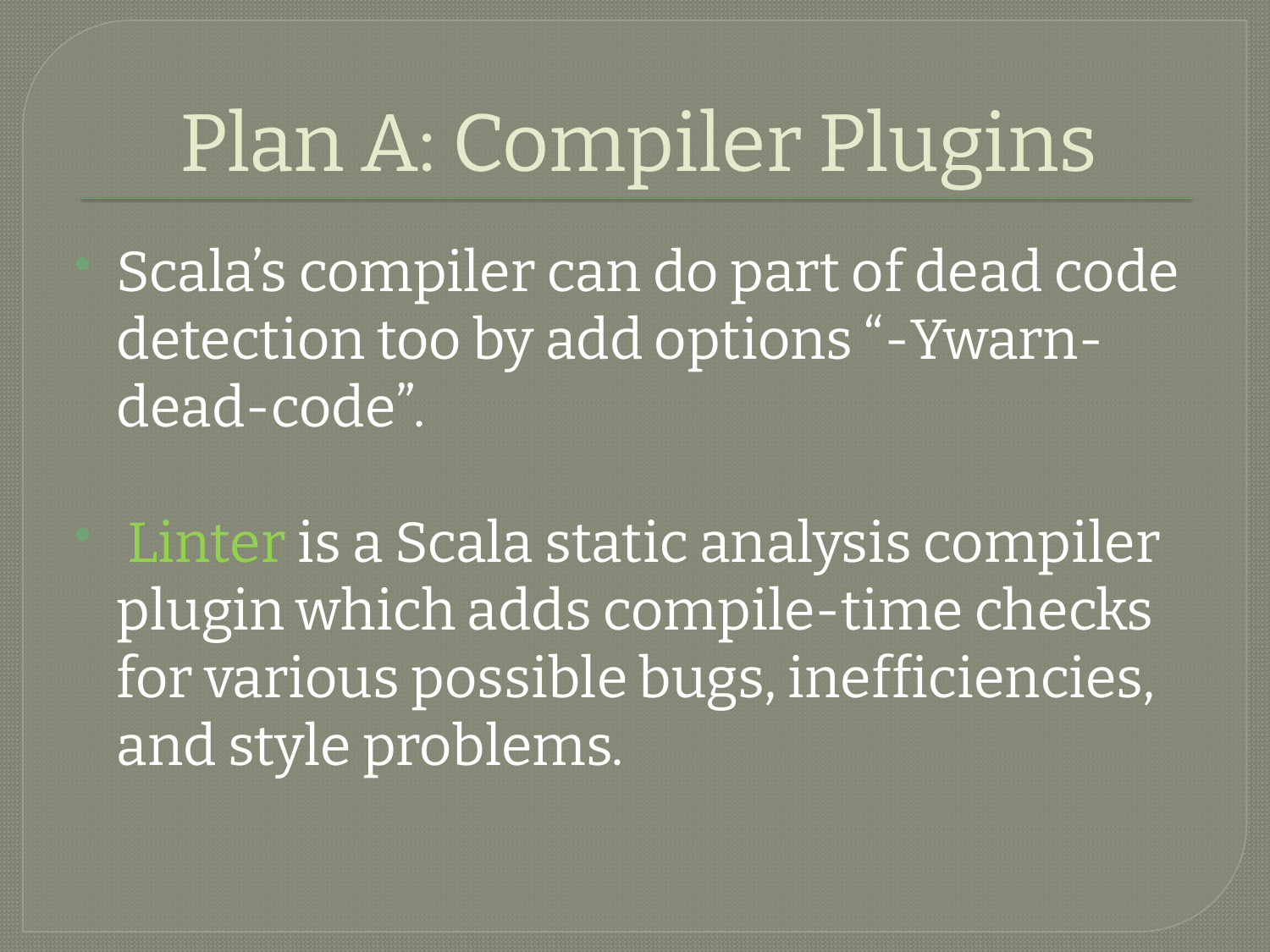

# Plan A: Compiler Plugins
Scala’s compiler can do part of dead code detection too by add options “-Ywarn-dead-code”.

 Linter is a Scala static analysis compiler plugin which adds compile-time checks for various possible bugs, inefficiencies, and style problems.